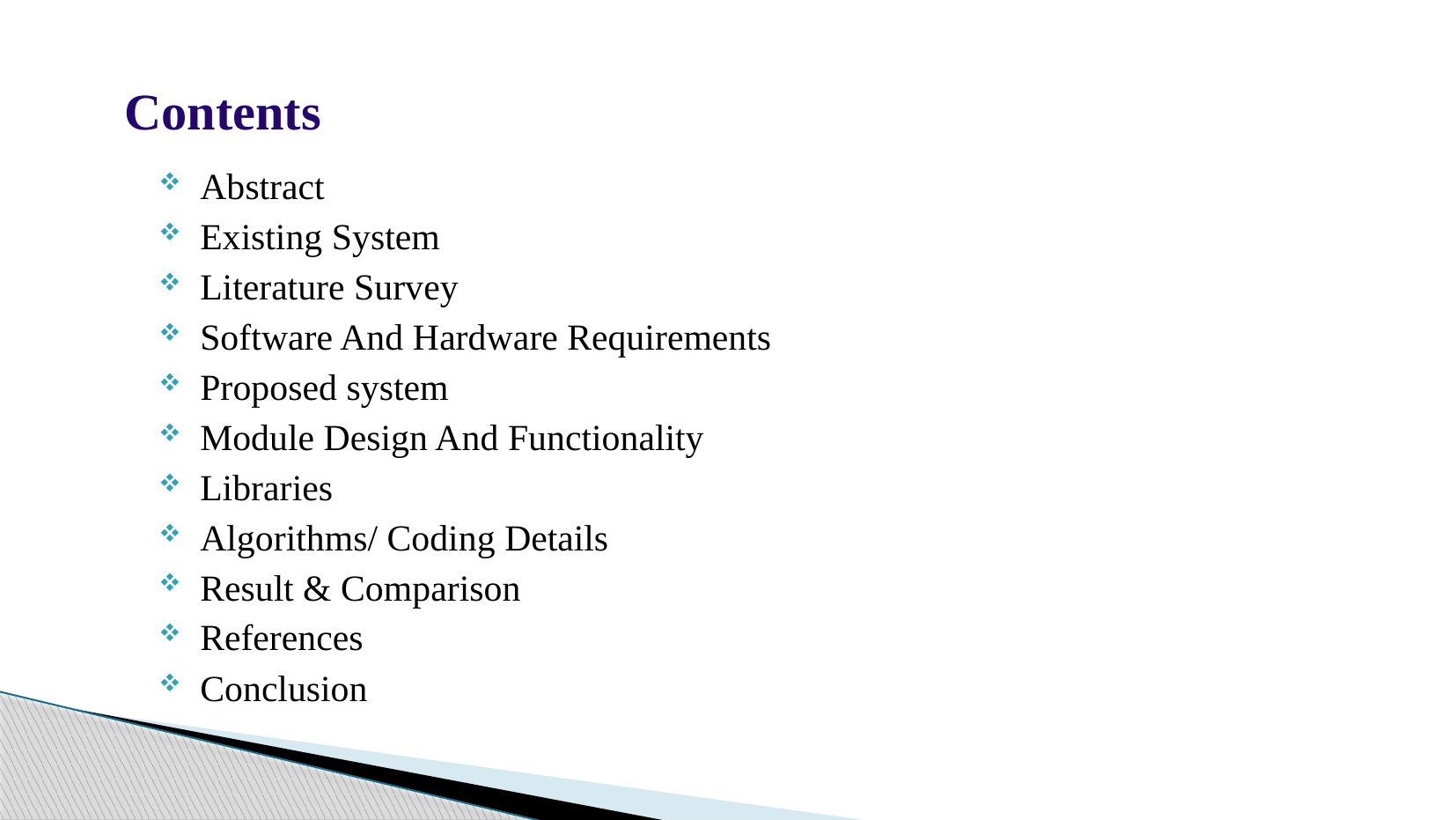

Contents
Abstract
Existing System
Literature Survey
Software And Hardware Requirements
Proposed system
Module Design And Functionality
Libraries
Algorithms/ Coding Details
Result & Comparison
References
Conclusion